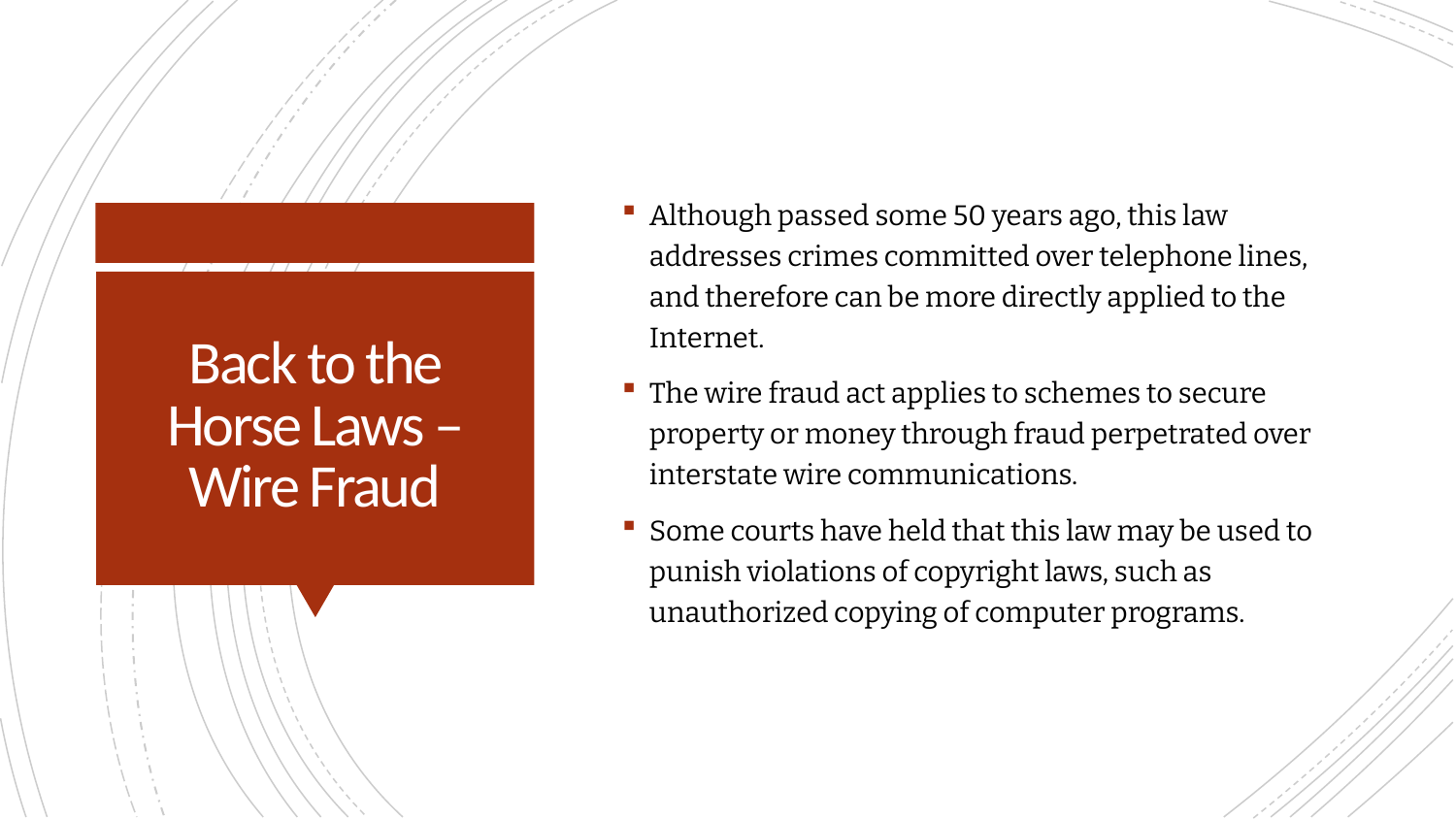

Although passed some 50 years ago, this law addresses crimes committed over telephone lines, and therefore can be more directly applied to the Internet.
The wire fraud act applies to schemes to secure property or money through fraud perpetrated over interstate wire communications.
Some courts have held that this law may be used to punish violations of copyright laws, such as unauthorized copying of computer programs.
# Back to the Horse Laws – Wire Fraud